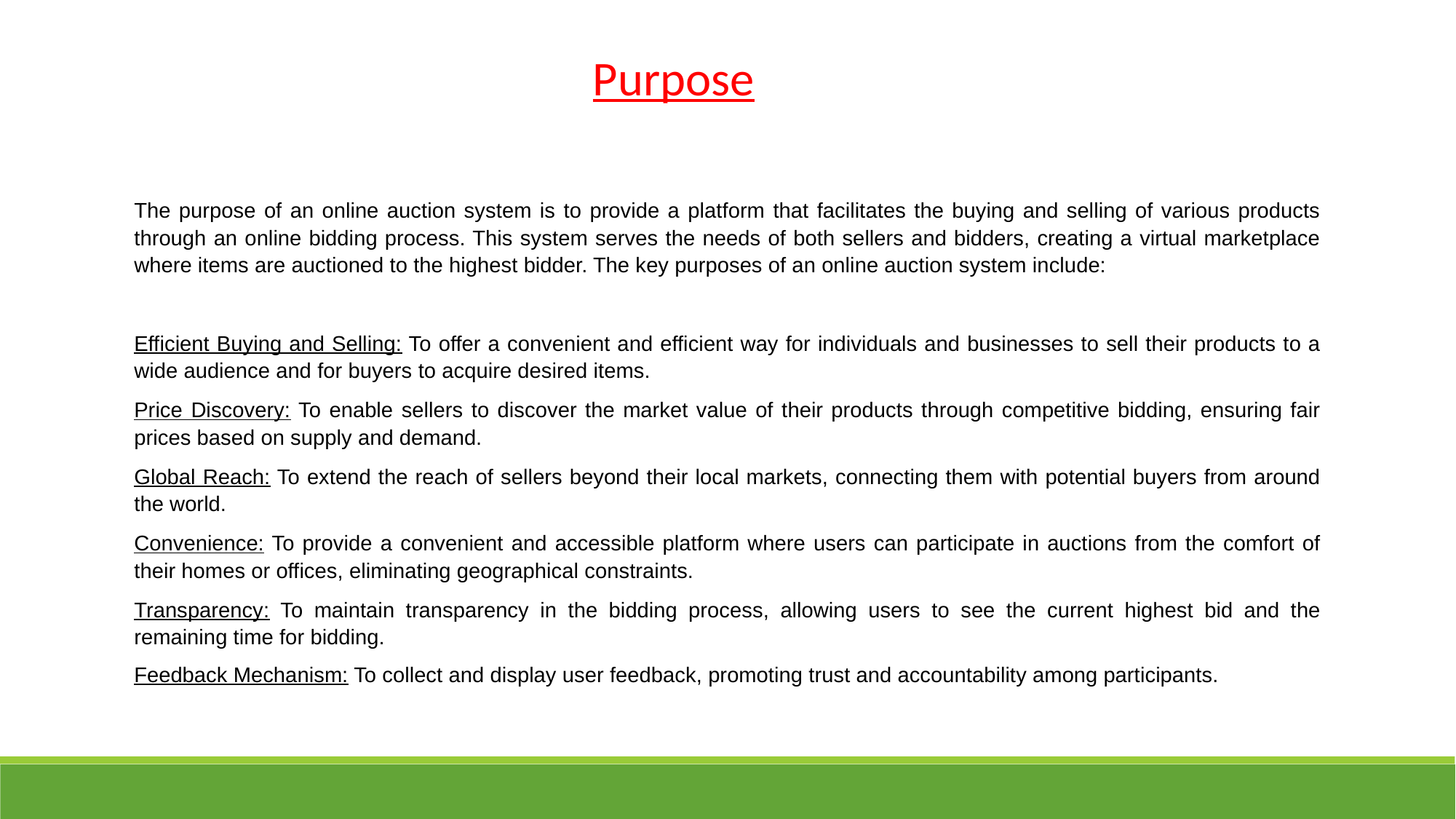

Purpose
The purpose of an online auction system is to provide a platform that facilitates the buying and selling of various products through an online bidding process. This system serves the needs of both sellers and bidders, creating a virtual marketplace where items are auctioned to the highest bidder. The key purposes of an online auction system include:

Efficient Buying and Selling: To offer a convenient and efficient way for individuals and businesses to sell their products to a wide audience and for buyers to acquire desired items.
Price Discovery: To enable sellers to discover the market value of their products through competitive bidding, ensuring fair prices based on supply and demand.
Global Reach: To extend the reach of sellers beyond their local markets, connecting them with potential buyers from around the world.
Convenience: To provide a convenient and accessible platform where users can participate in auctions from the comfort of their homes or offices, eliminating geographical constraints.
Transparency: To maintain transparency in the bidding process, allowing users to see the current highest bid and the remaining time for bidding.
Feedback Mechanism: To collect and display user feedback, promoting trust and accountability among participants.